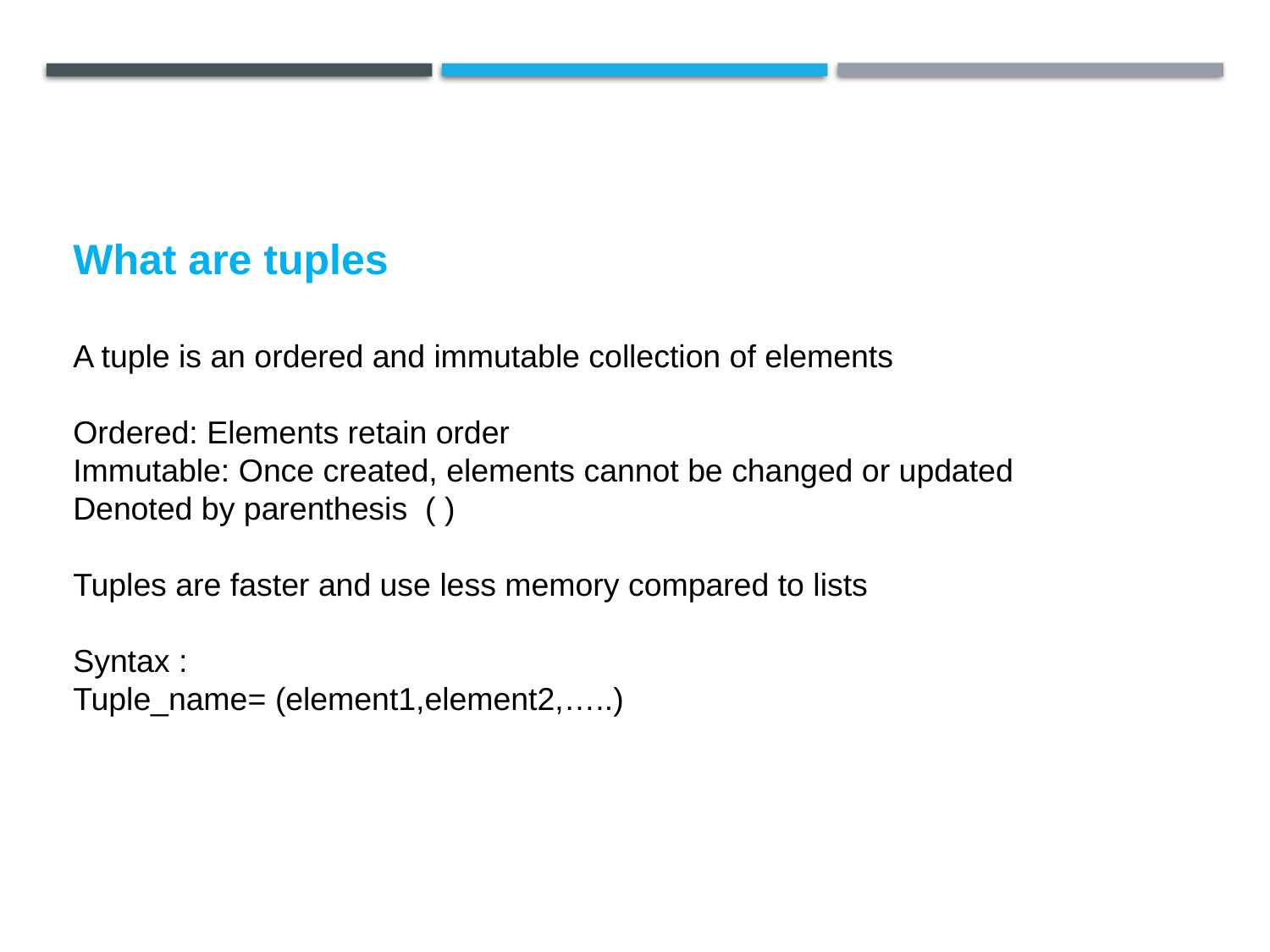

# What are tuples
A tuple is an ordered and immutable collection of elements

Ordered: Elements retain order
Immutable: Once created, elements cannot be changed or updated
Denoted by parenthesis  ( )

Tuples are faster and use less memory compared to lists

Syntax :
Tuple_name= (element1,element2,…..)